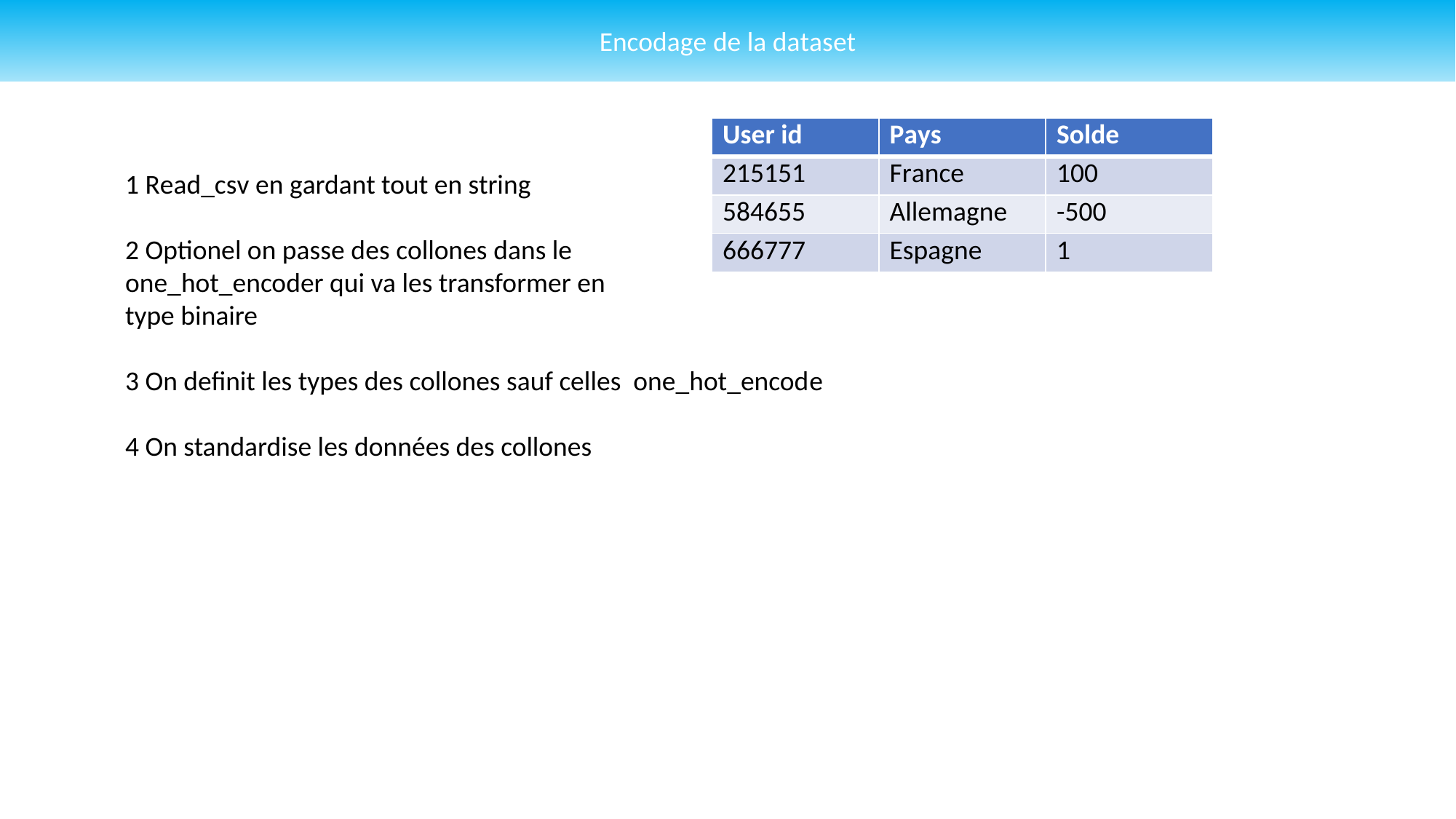

Encodage de la dataset
| User id | Pays | Solde |
| --- | --- | --- |
| 215151 | France | 100 |
| 584655 | Allemagne | -500 |
| 666777 | Espagne | 1 |
1 Read_csv en gardant tout en string

2 Optionel on passe des collones dans le
one_hot_encoder qui va les transformer en
type binaire

3 On definit les types des collones sauf celles  one_hot_encode

4 On standardise les données des collones